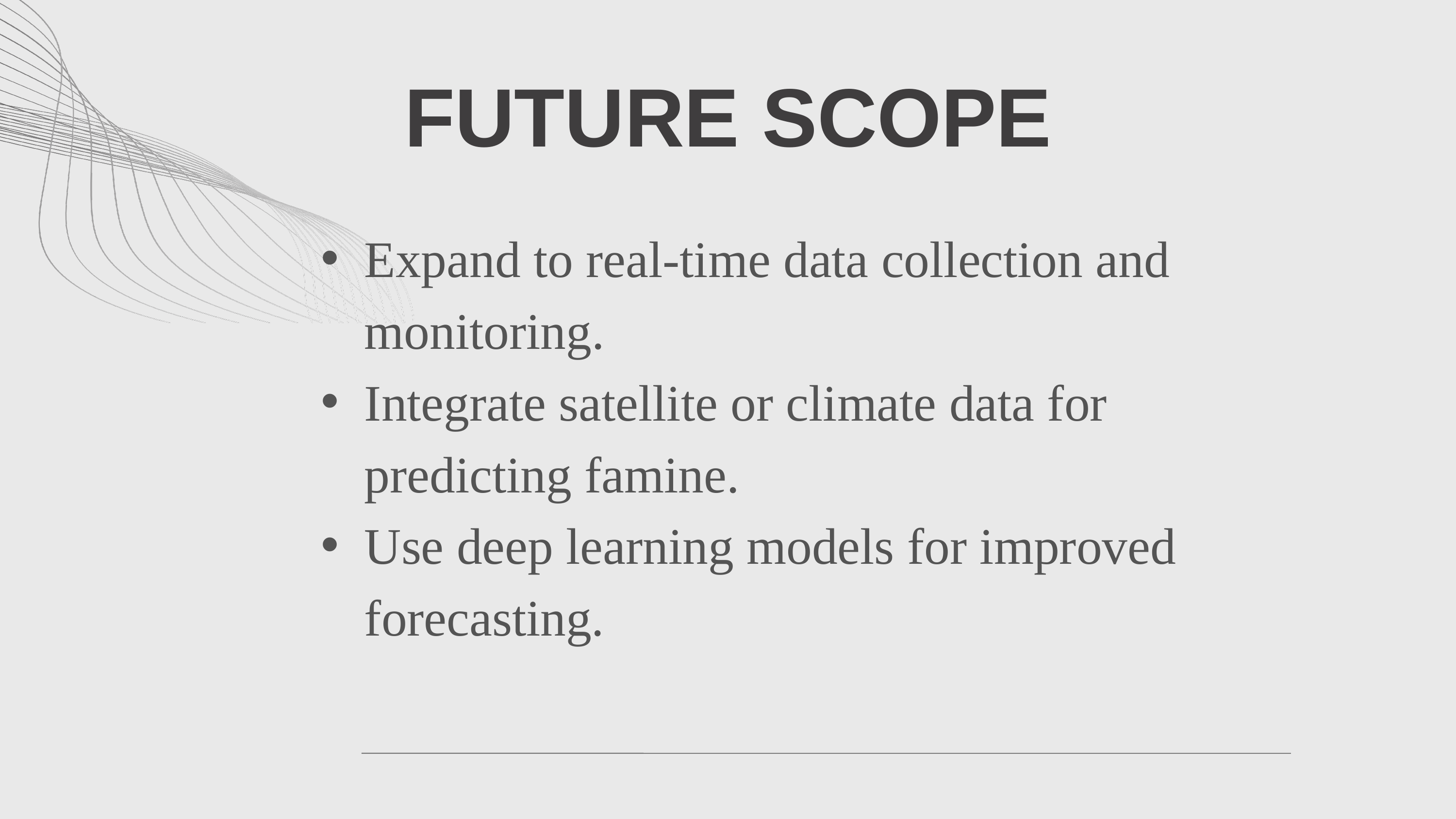

FUTURE SCOPE

Expand to real-time data collection and monitoring.
Integrate satellite or climate data for predicting famine.
Use deep learning models for improved forecasting.